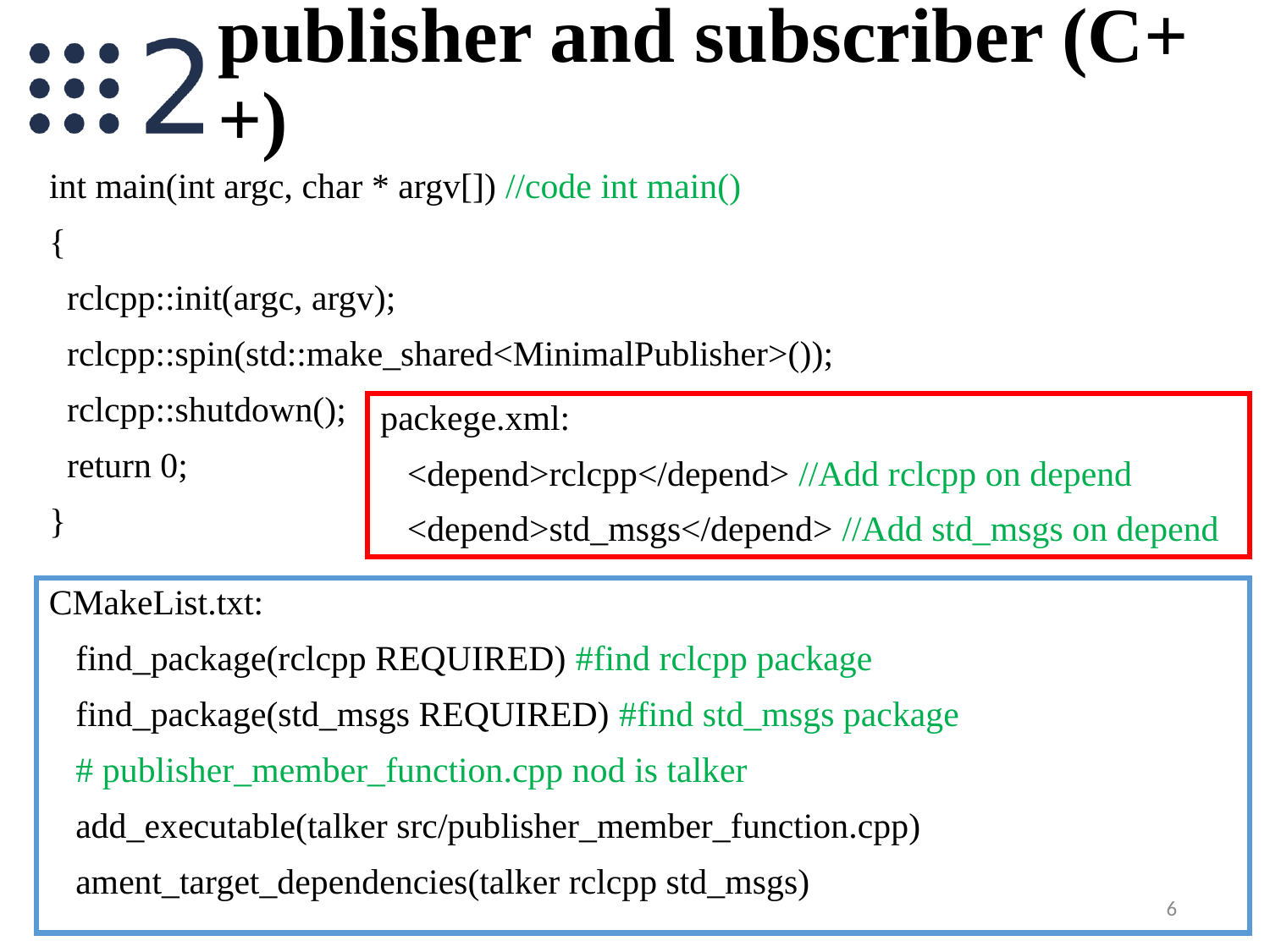

# publisher and subscriber (C++)
int main(int argc, char * argv[]) //code int main()
{
  rclcpp::init(argc, argv);
  rclcpp::spin(std::make_shared<MinimalPublisher>());
  rclcpp::shutdown();
  return 0;
}
packege.xml:
   <depend>rclcpp</depend> //Add rclcpp on depend
   <depend>std_msgs</depend> //Add std_msgs on depend
CMakeList.txt:
   find_package(rclcpp REQUIRED) #find rclcpp package
   find_package(std_msgs REQUIRED) #find std_msgs package
   # publisher_member_function.cpp nod is talker
   add_executable(talker src/publisher_member_function.cpp)
   ament_target_dependencies(talker rclcpp std_msgs)
6